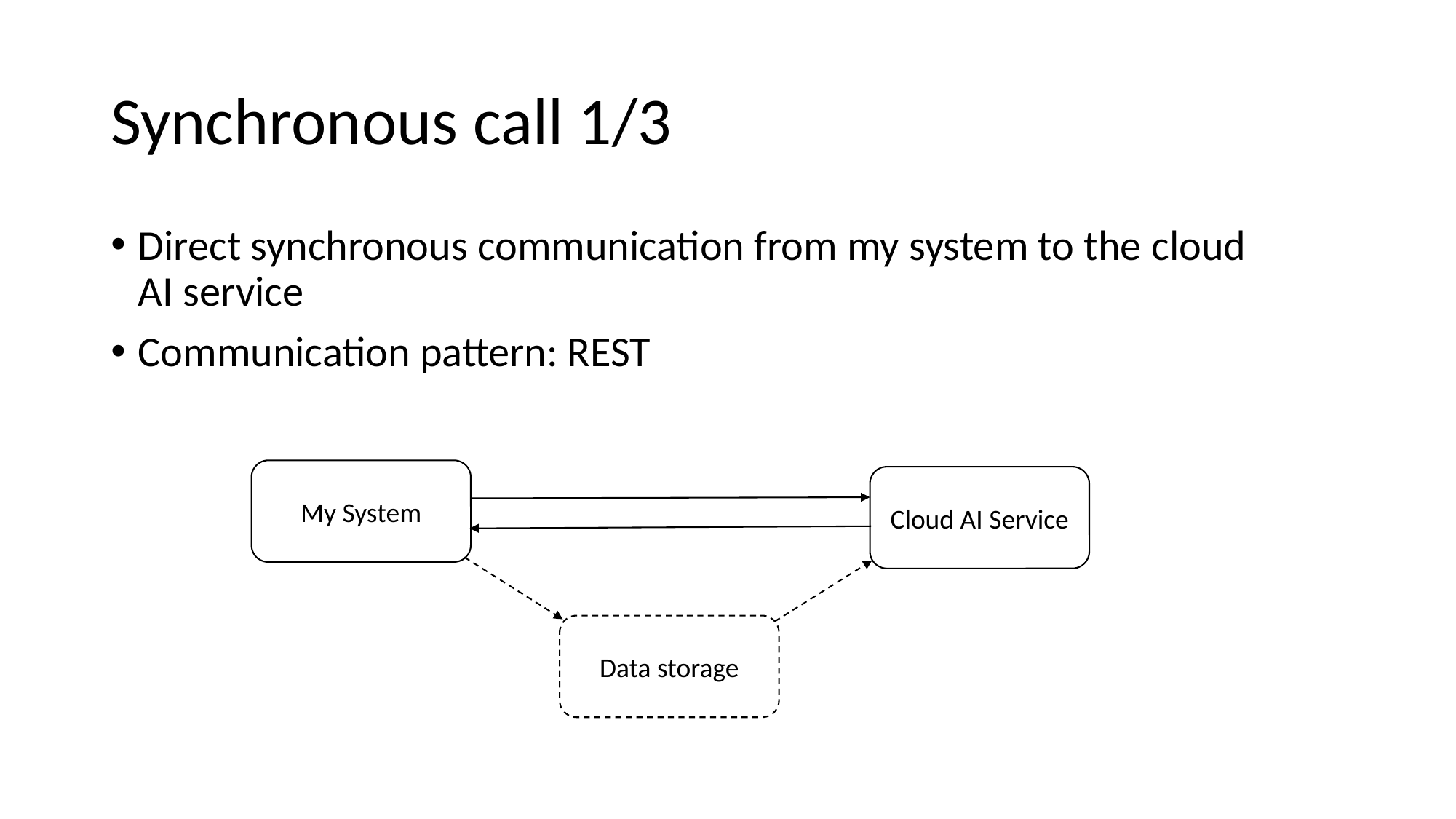

# Synchronous call 1/3
Direct synchronous communication from my system to the cloud AI service
Communication pattern: REST
My System
Cloud AI Service
Data storage